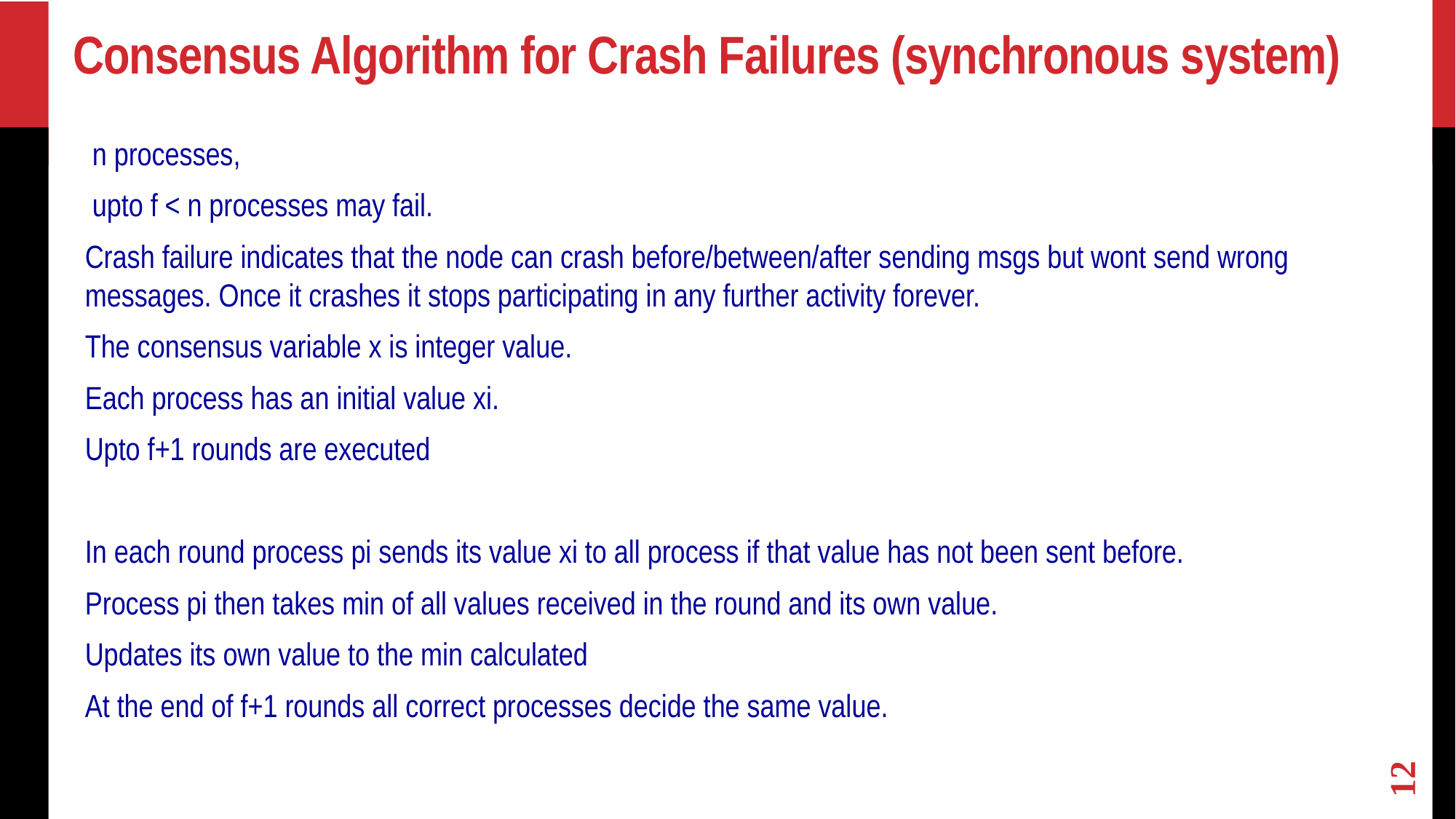

# Consensus Algorithm for Crash Failures (synchronous system)
 n processes,
 upto f < n processes may fail.
Crash failure indicates that the node can crash before/between/after sending msgs but wont send wrong messages. Once it crashes it stops participating in any further activity forever.
The consensus variable x is integer value.
Each process has an initial value xi.
Upto f+1 rounds are executed

In each round process pi sends its value xi to all process if that value has not been sent before.
Process pi then takes min of all values received in the round and its own value.
Updates its own value to the min calculated
At the end of f+1 rounds all correct processes decide the same value.
12